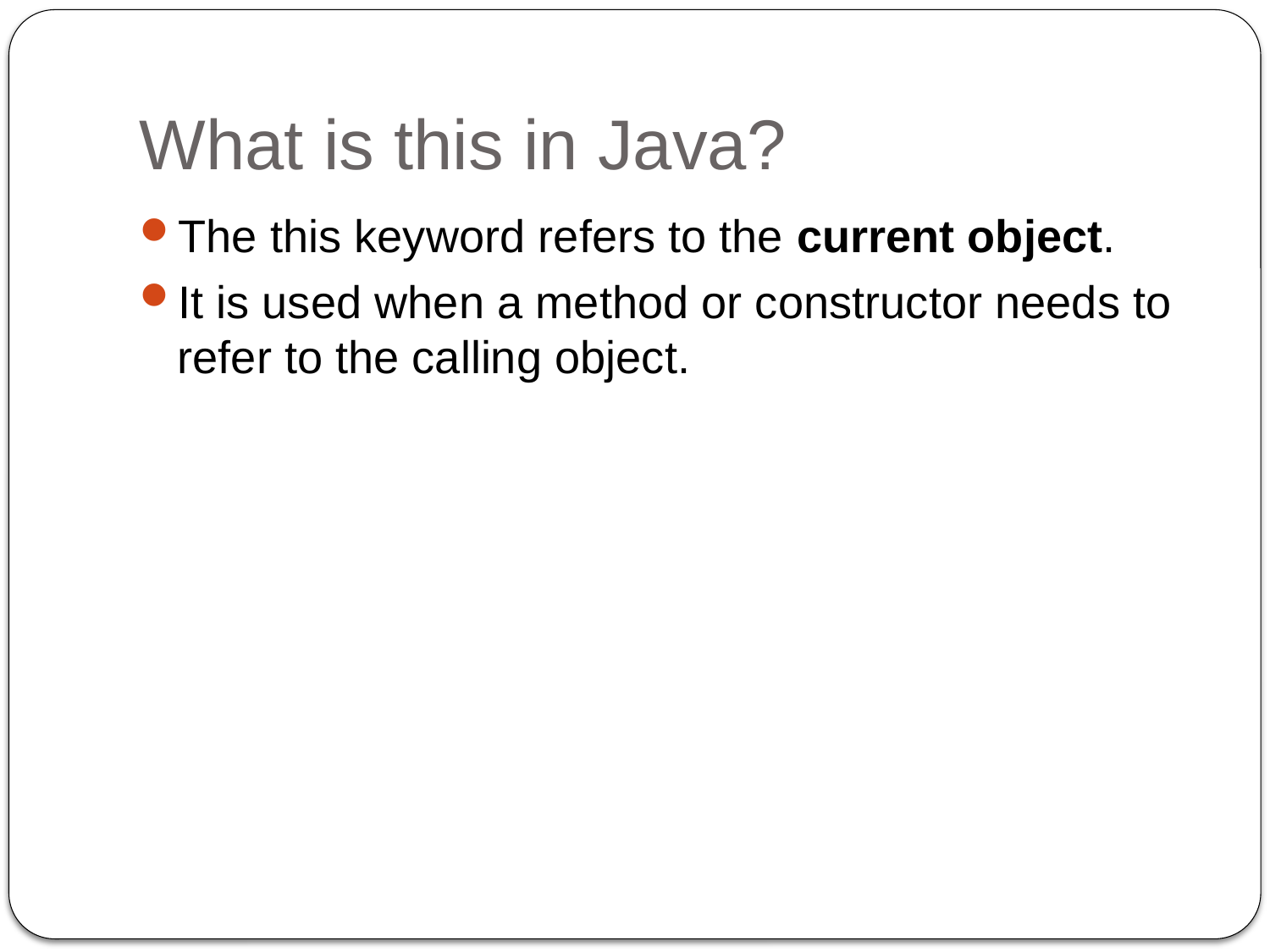

# What is this in Java?
The this keyword refers to the current object.
It is used when a method or constructor needs to refer to the calling object.